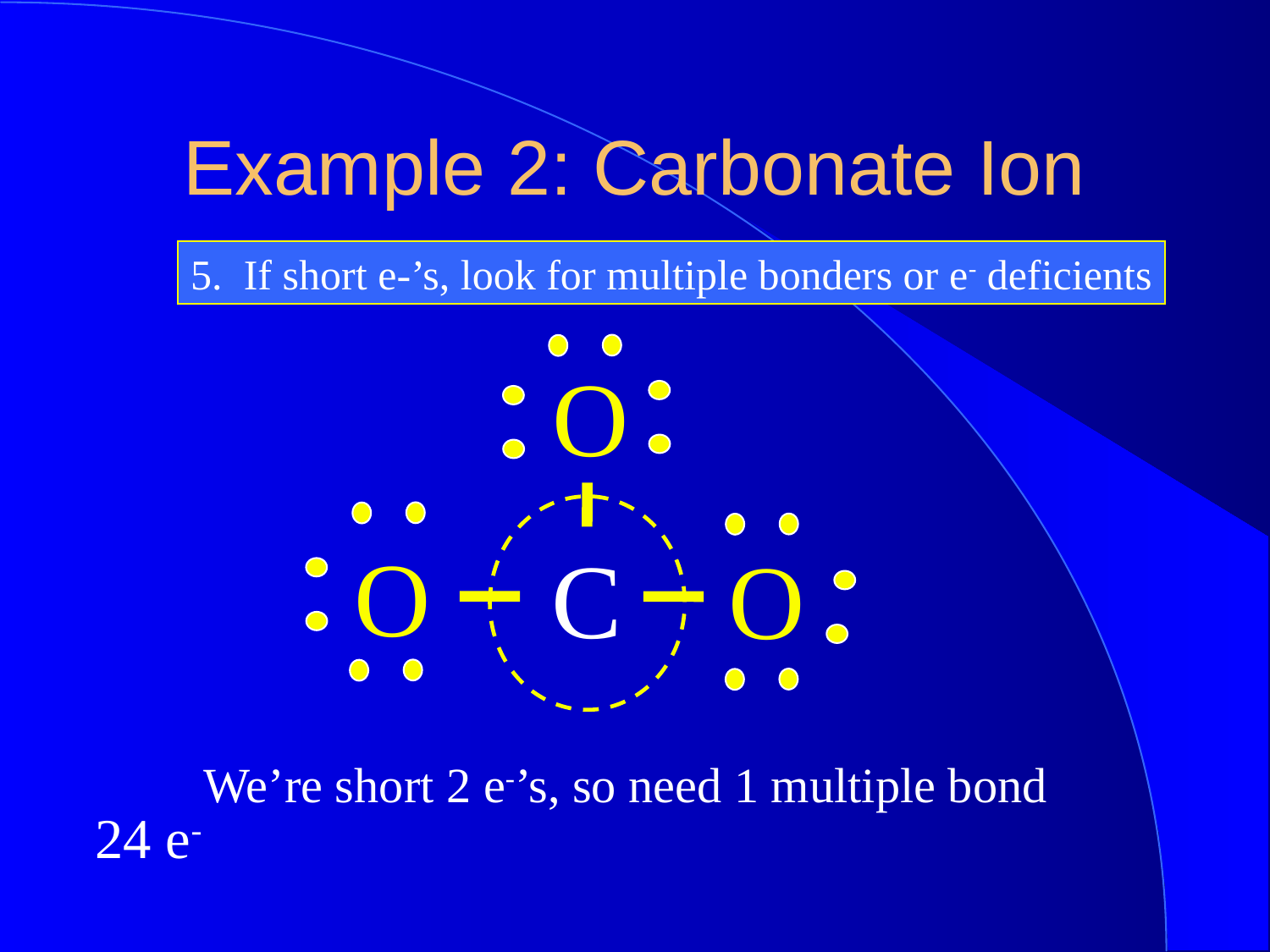

Example 2: Carbonate Ion
5.  If short e-’s, look for multiple bonders or e- deficients

O

O
C
O

We’re short 2 e-’s, so need 1 multiple bond
24 e-